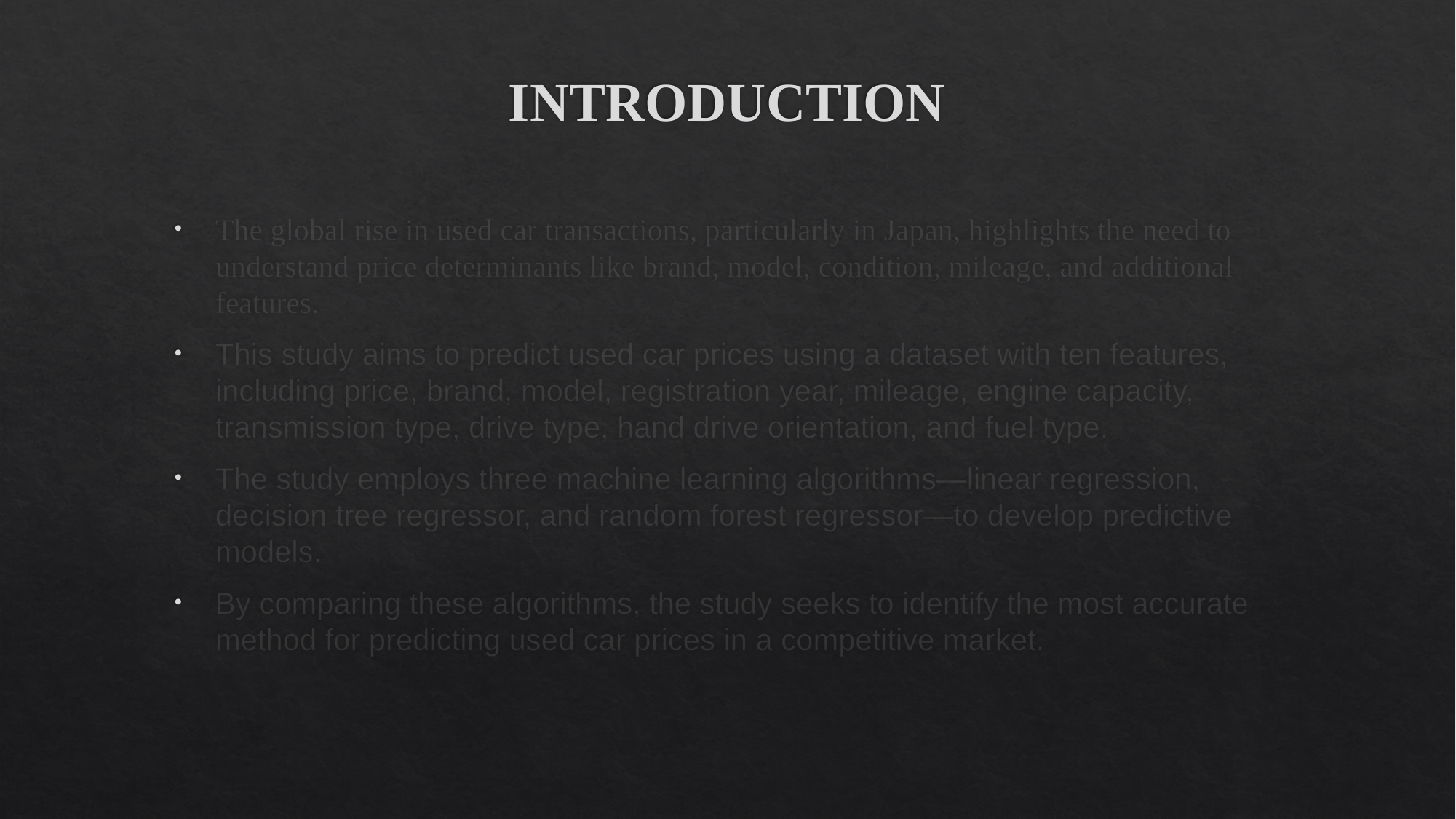

# INTRODUCTION
The global rise in used car transactions, particularly in Japan, highlights the need to understand price determinants like brand, model, condition, mileage, and additional features.
This study aims to predict used car prices using a dataset with ten features, including price, brand, model, registration year, mileage, engine capacity, transmission type, drive type, hand drive orientation, and fuel type.
The study employs three machine learning algorithms—linear regression, decision tree regressor, and random forest regressor—to develop predictive models.
By comparing these algorithms, the study seeks to identify the most accurate method for predicting used car prices in a competitive market.